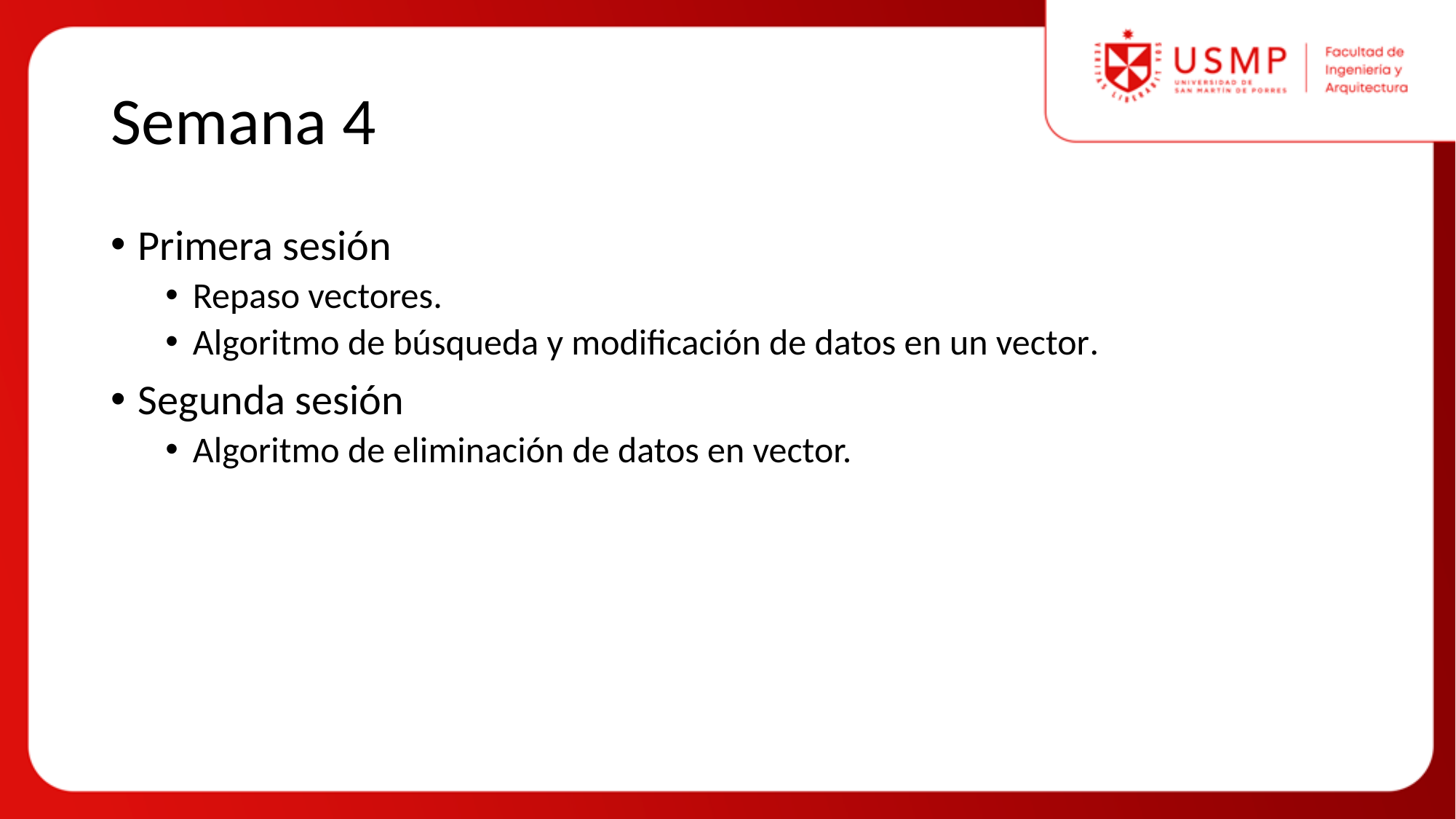

# Semana 4
Primera sesión
Repaso vectores.
Algoritmo de búsqueda y modificación de datos en un vector.
Segunda sesión
Algoritmo de eliminación de datos en vector.